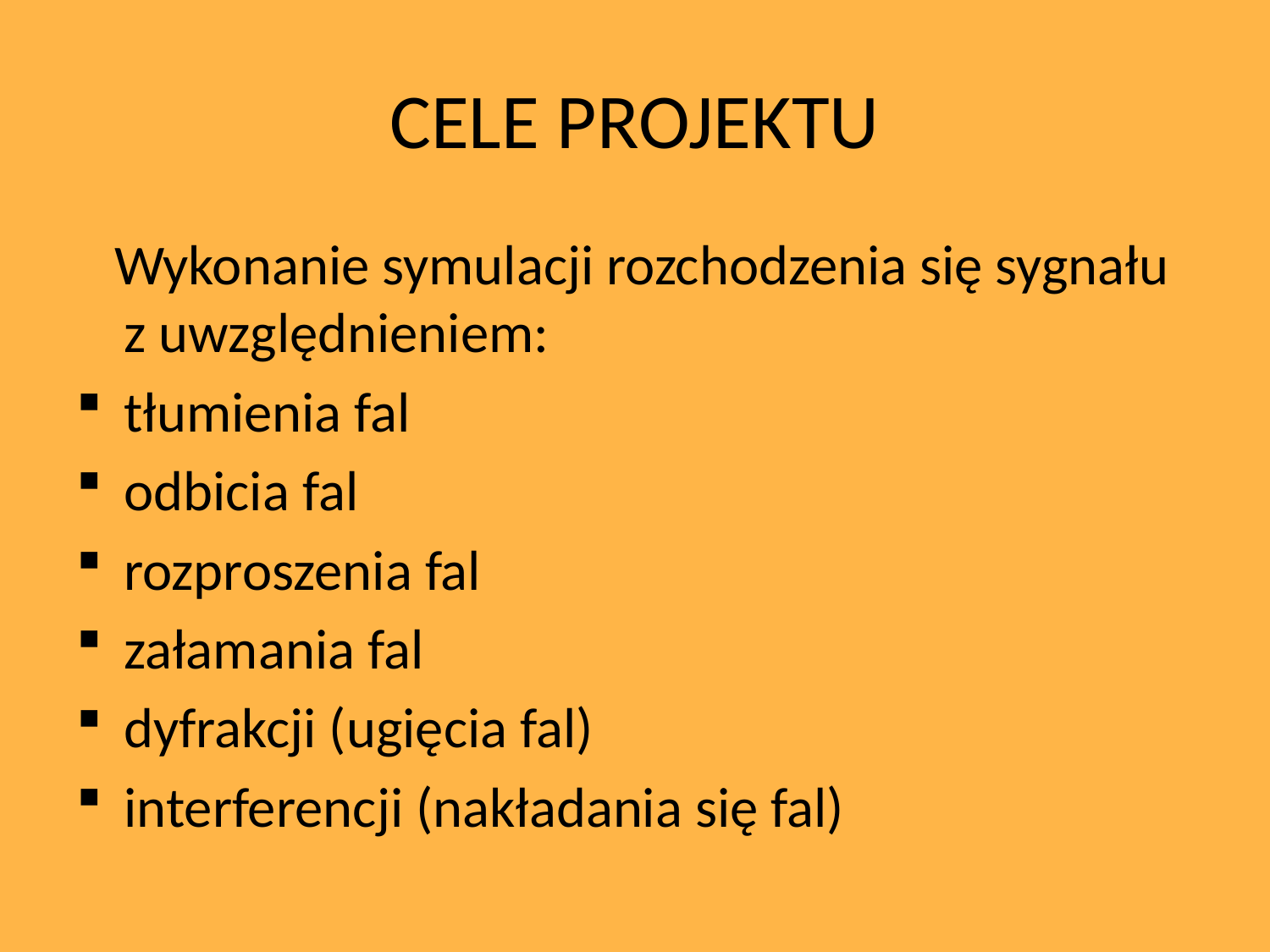

# CELE PROJEKTU
   Wykonanie symulacji rozchodzenia się sygnału z uwzględnieniem:
tłumienia fal
odbicia fal
rozproszenia fal
załamania fal
dyfrakcji (ugięcia fal)
interferencji (nakładania się fal)